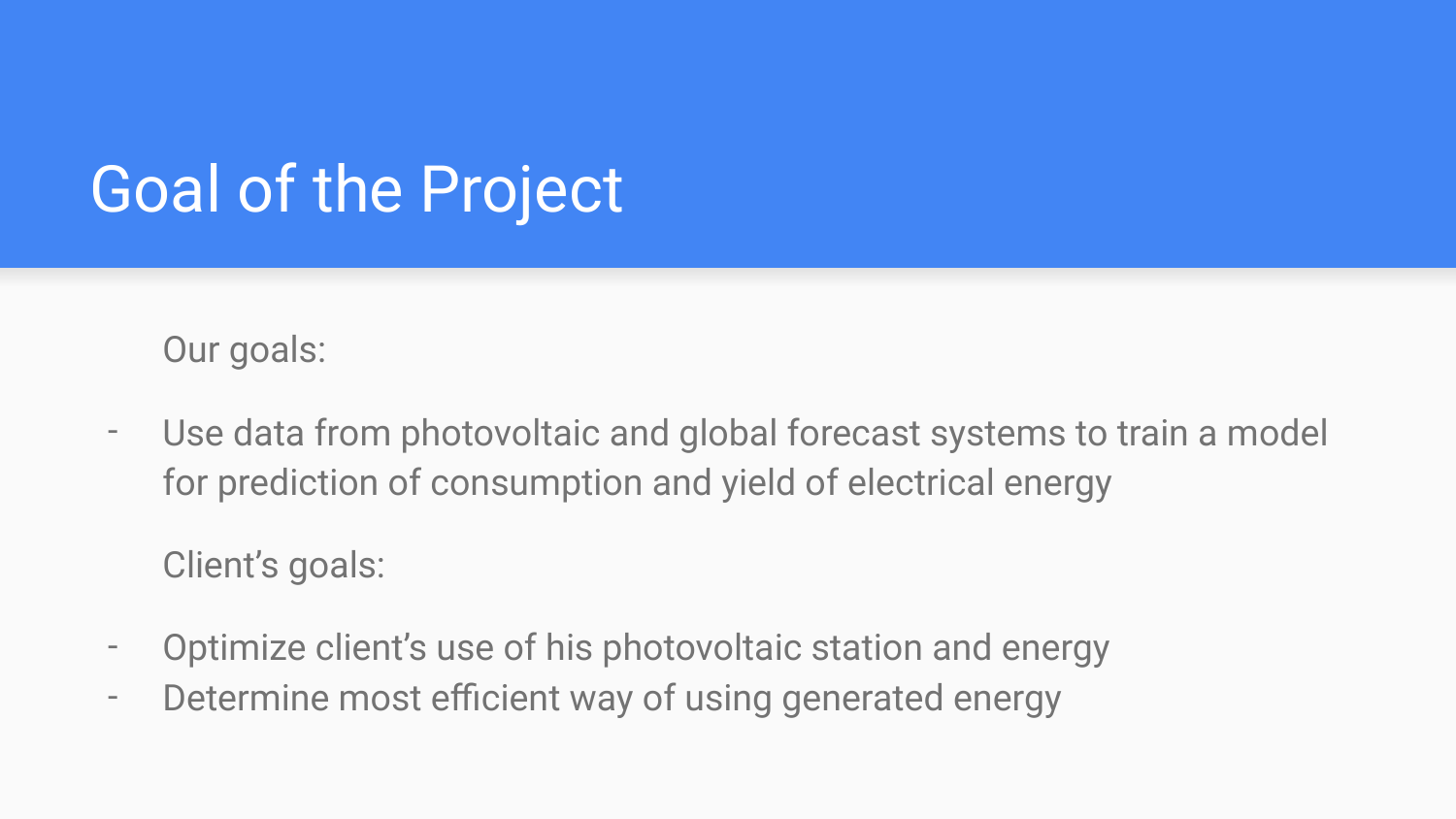

# Goal of the Project
Our goals:
Use data from photovoltaic and global forecast systems to train a model for prediction of consumption and yield of electrical energy
Client’s goals:
Optimize client’s use of his photovoltaic station and energy
Determine most efficient way of using generated energy